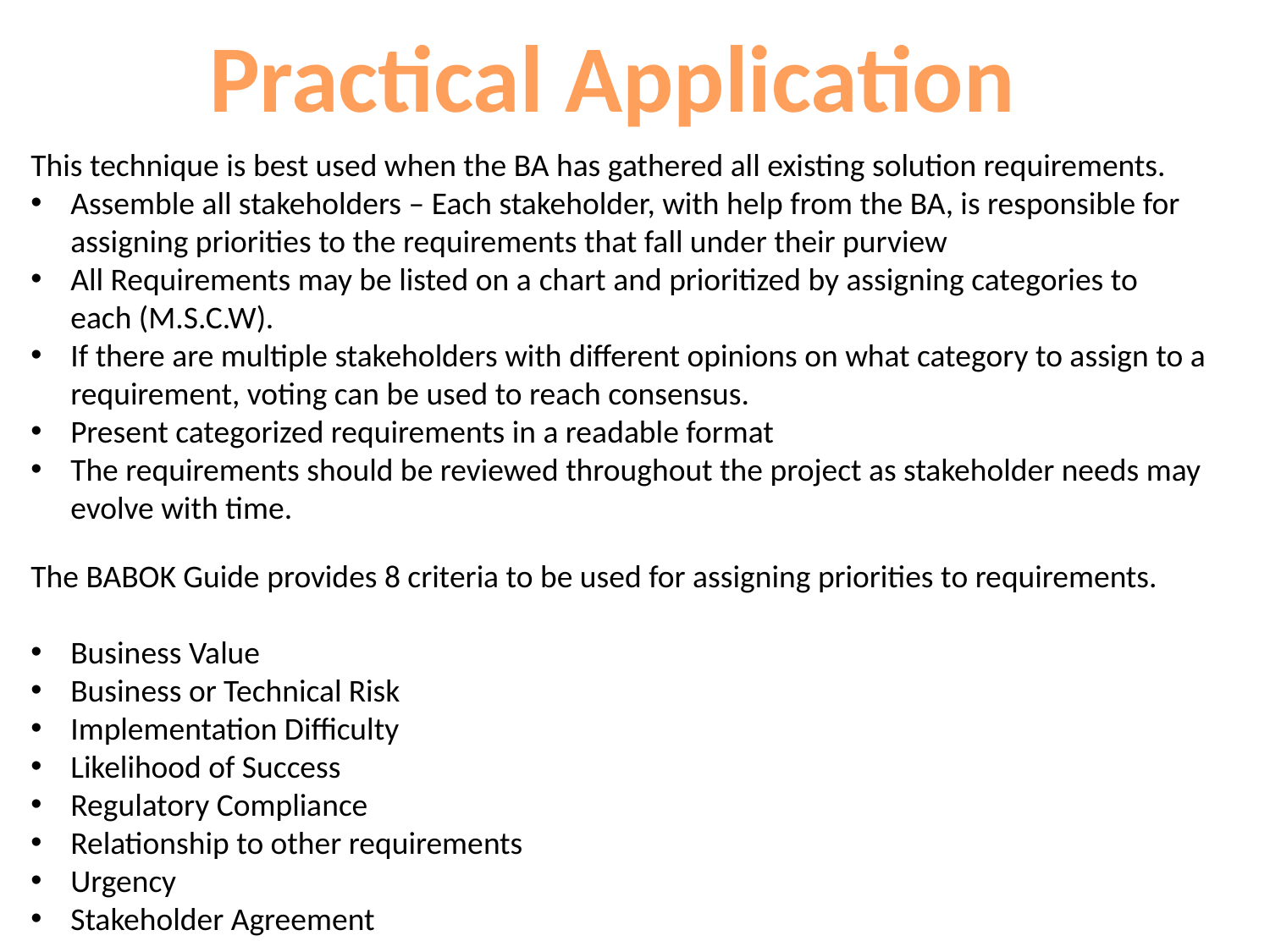

Practical Application
This technique is best used when the BA has gathered all existing solution requirements.
Assemble all stakeholders – Each stakeholder, with help from the BA, is responsible for assigning priorities to the requirements that fall under their purview
All Requirements may be listed on a chart and prioritized by assigning categories to each (M.S.C.W).
If there are multiple stakeholders with different opinions on what category to assign to a requirement, voting can be used to reach consensus.
Present categorized requirements in a readable format
The requirements should be reviewed throughout the project as stakeholder needs may evolve with time.
The BABOK Guide provides 8 criteria to be used for assigning priorities to requirements.

Business Value
Business or Technical Risk
Implementation Difficulty
Likelihood of Success
Regulatory Compliance
Relationship to other requirements
Urgency
Stakeholder Agreement